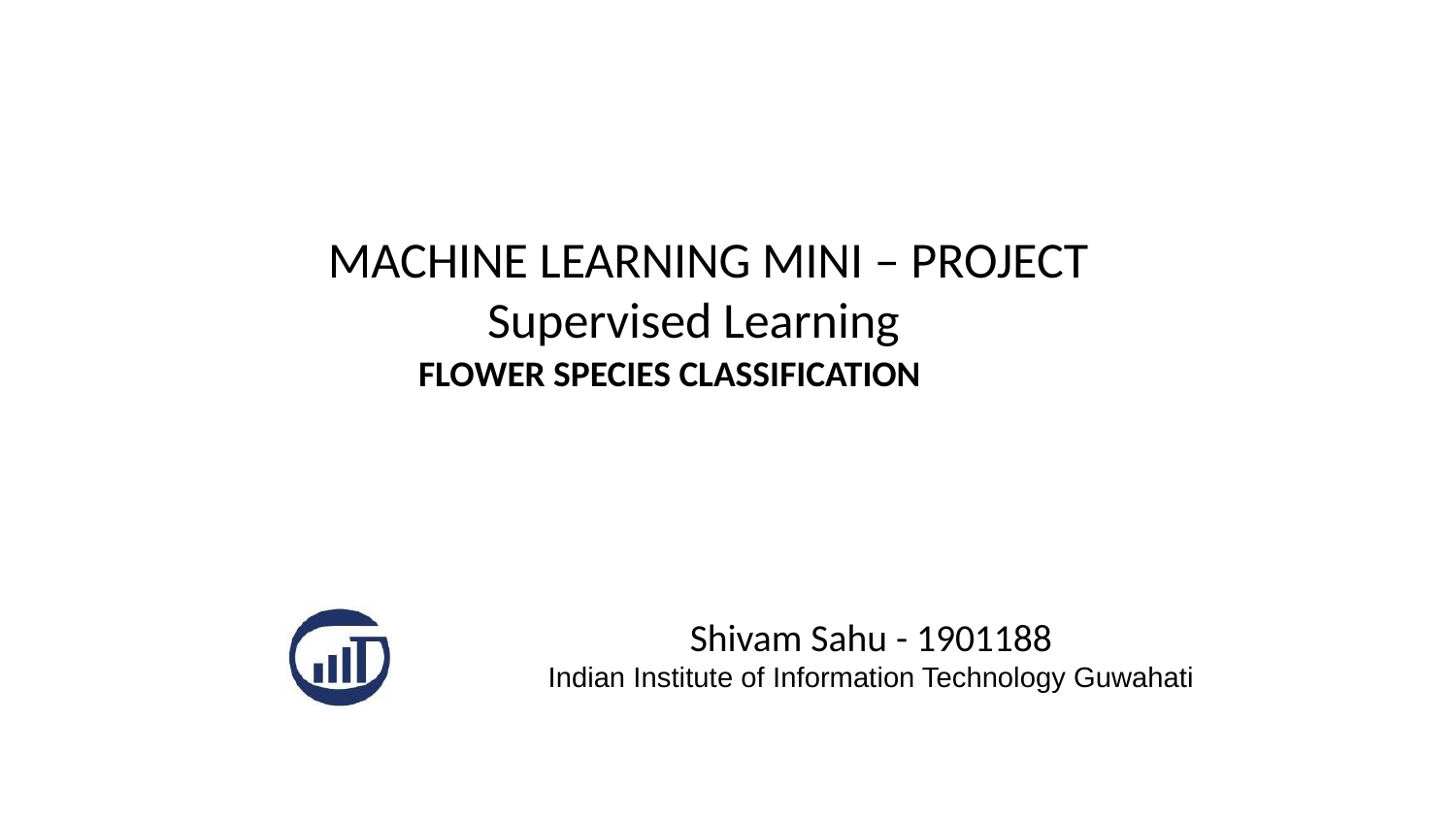

# MACHINE LEARNING MINI – PROJECT Supervised Learning
FLOWER SPECIES CLASSIFICATION

Shivam Sahu - 1901188
Indian Institute of Information Technology Guwahati